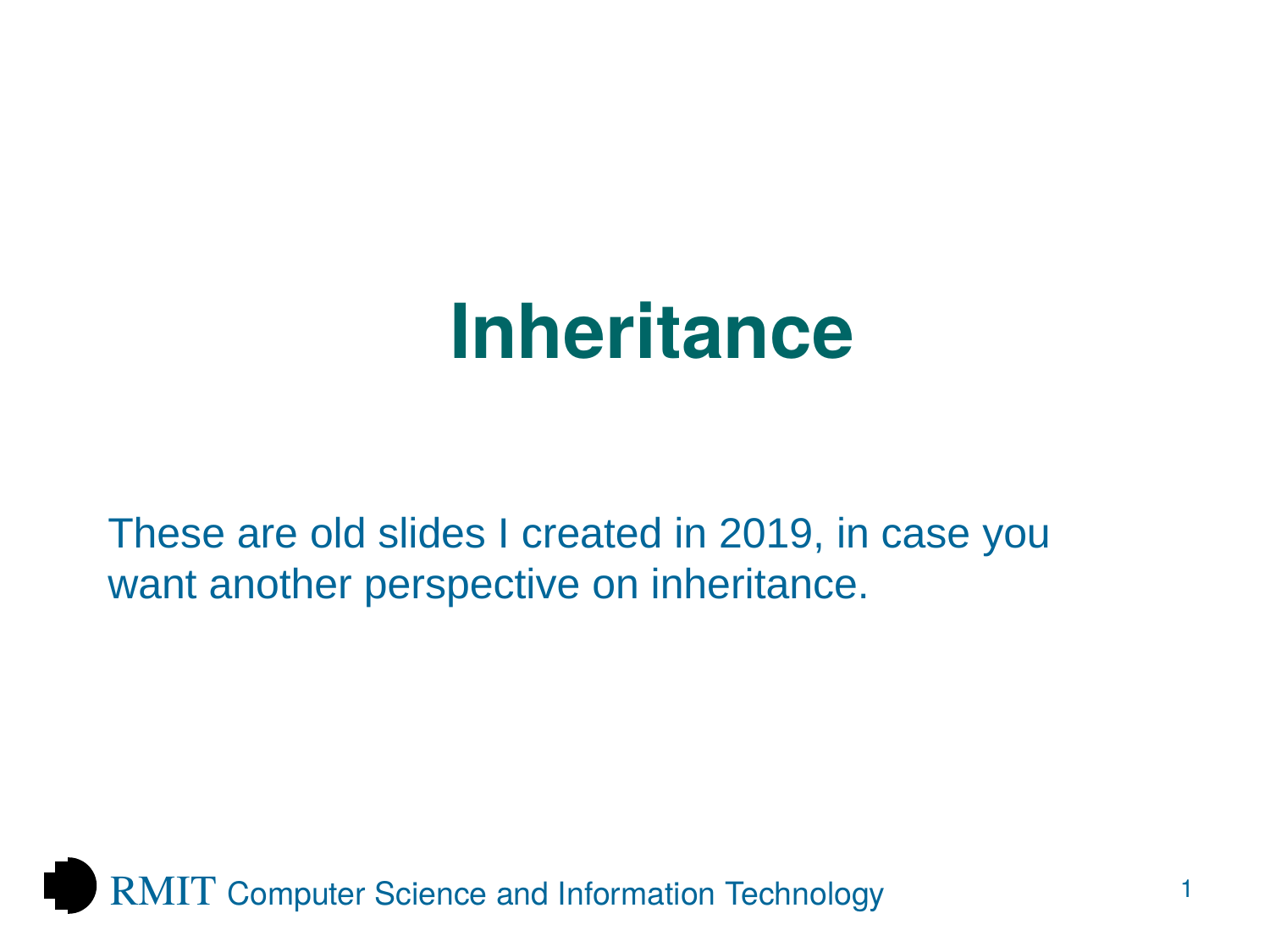

# Inheritance
These are old slides I created in 2019, in case you want another perspective on inheritance.

RMIT Computer Science and Information Technology
1